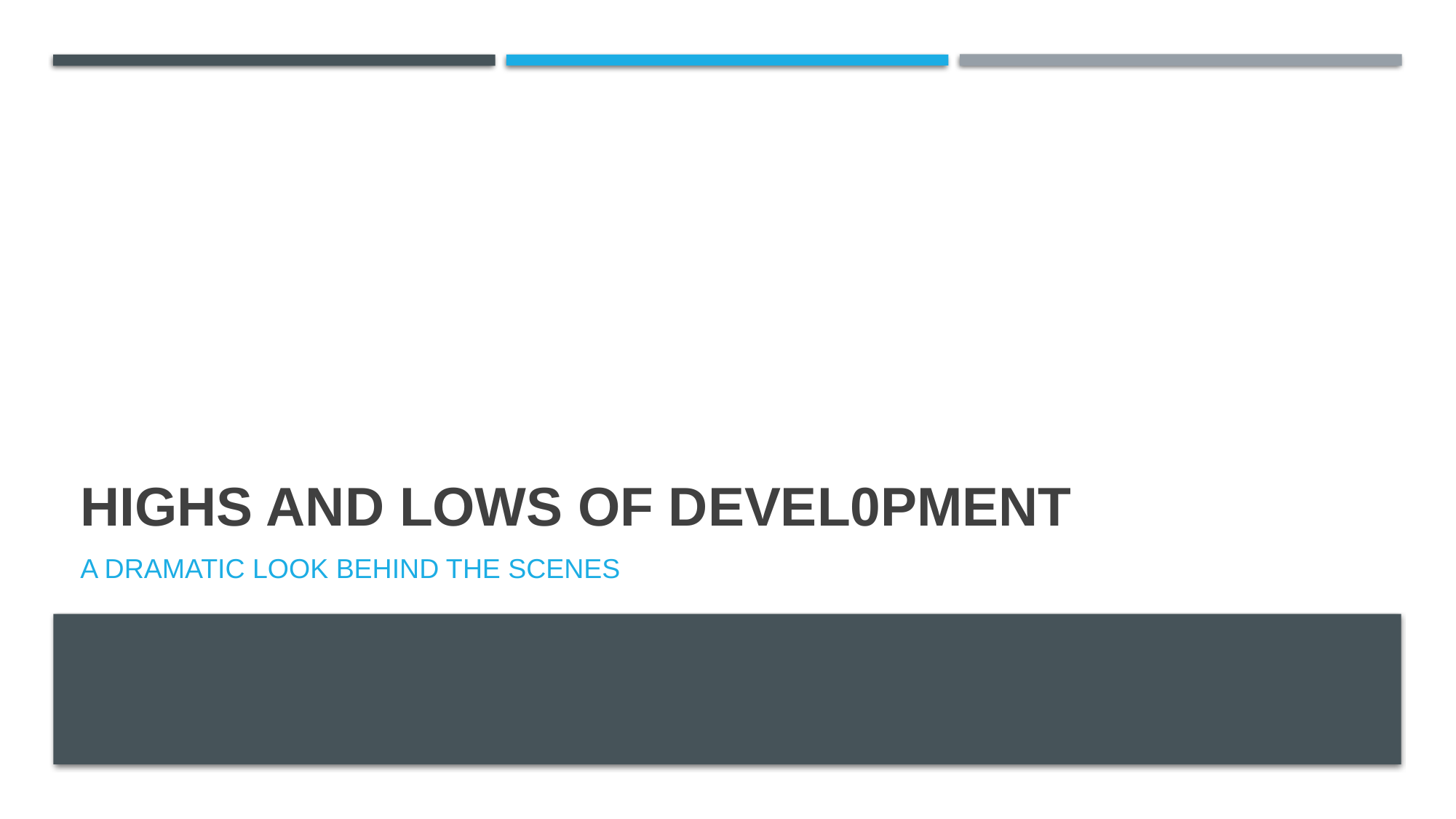

# Highs and lows of Devel0pment
A dramatic look behind the scenes